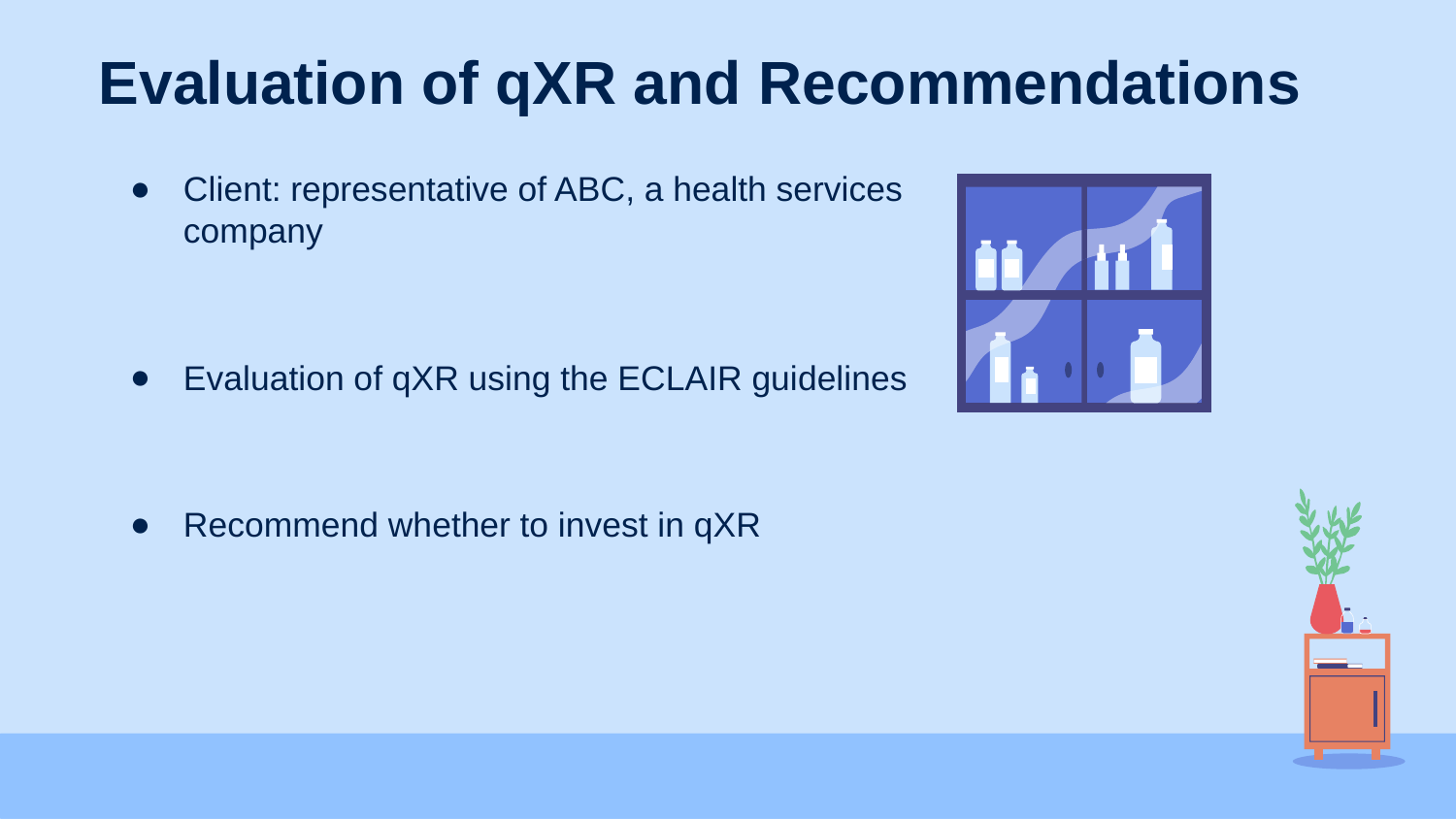

# Evaluation of qXR and Recommendations
Client: representative of ABC, a health services company

Evaluation of qXR using the ECLAIR guidelines

Recommend whether to invest in qXR